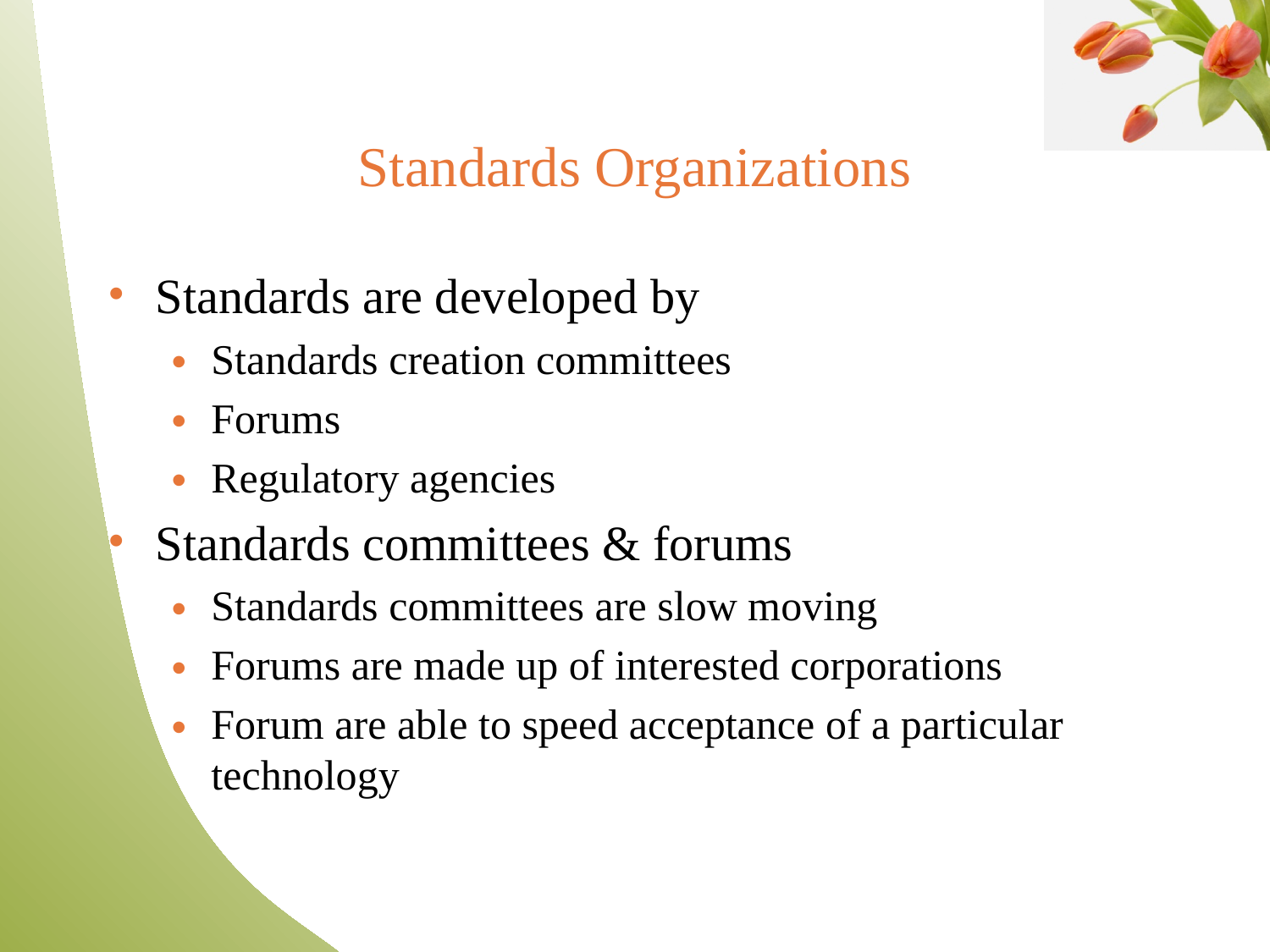

# Standards Organizations
Standards are developed by
Standards creation committees
Forums
Regulatory agencies
Standards committees & forums
Standards committees are slow moving
Forums are made up of interested corporations
Forum are able to speed acceptance of a particular technology